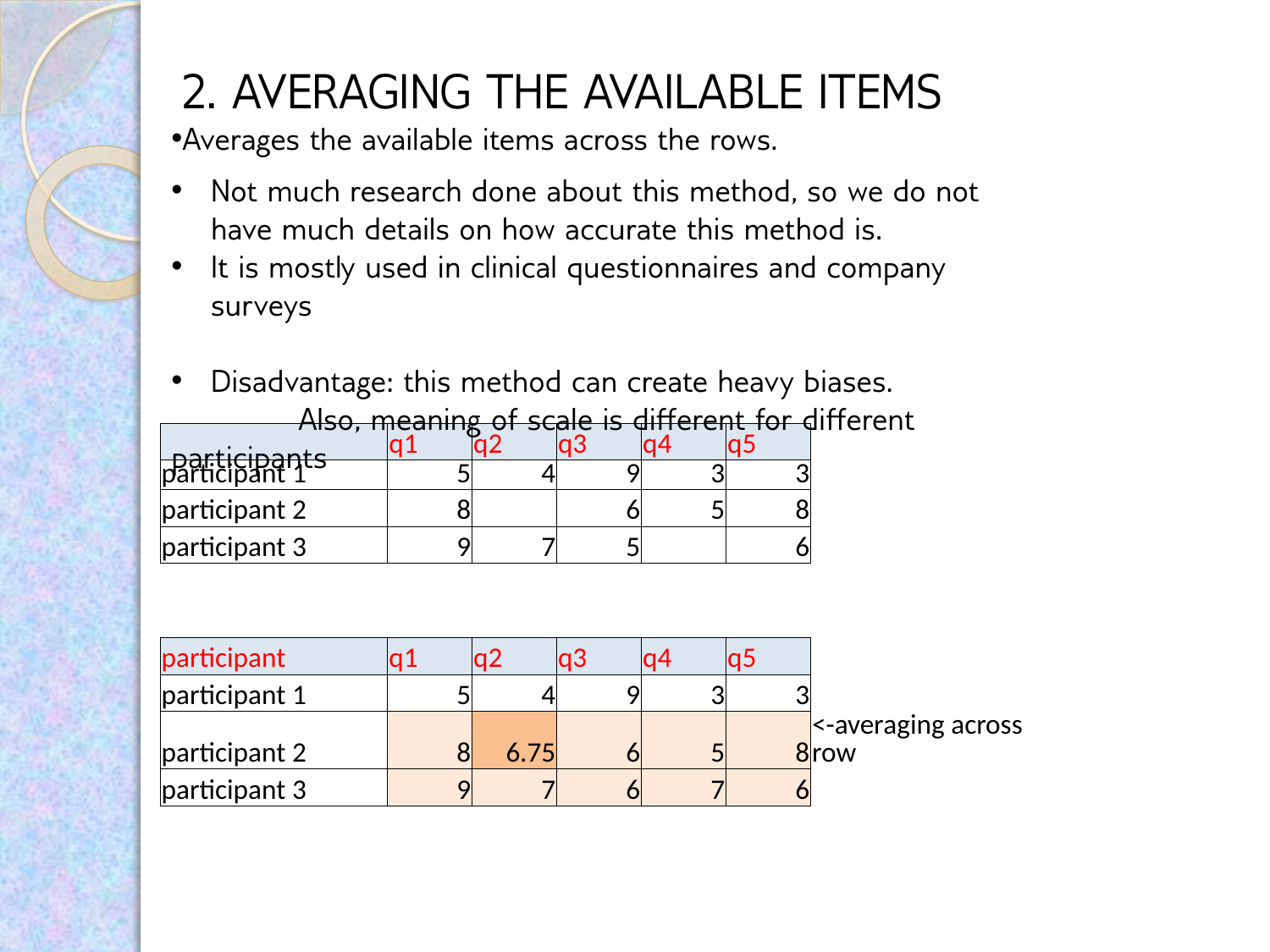

2. AVERAGING THE AVAILABLE ITEMS
Averages the available items across the rows.
Not much research done about this method, so we do not have much details on how accurate this method is.
It is mostly used in clinical questionnaires and company surveys

Disadvantage: this method can create heavy biases.
	Also, meaning of scale is different for different participants
|  | q1 | q2 | q3 | q4 | q5 |  |  |  |
| --- | --- | --- | --- | --- | --- | --- | --- | --- |
| participant 1 | 5 | 4 | 9 | 3 | 3 |  |  |  |
| participant 2 | 8 |  | 6 | 5 | 8 |  |  |  |
| participant 3 | 9 | 7 | 5 |  | 6 |  |  |  |
|  |  |  |  |  |  |  |  |  |
|  |  |  |  |  |  |  |  |  |
| participant | q1 | q2 | q3 | q4 | q5 |  |  |  |
| participant 1 | 5 | 4 | 9 | 3 | 3 |  |  |  |
| participant 2 | 8 | 6.75 | 6 | 5 | 8 | <-averaging across row |  |  |
| participant 3 | 9 | 7 | 6 | 7 | 6 |  |  |  |